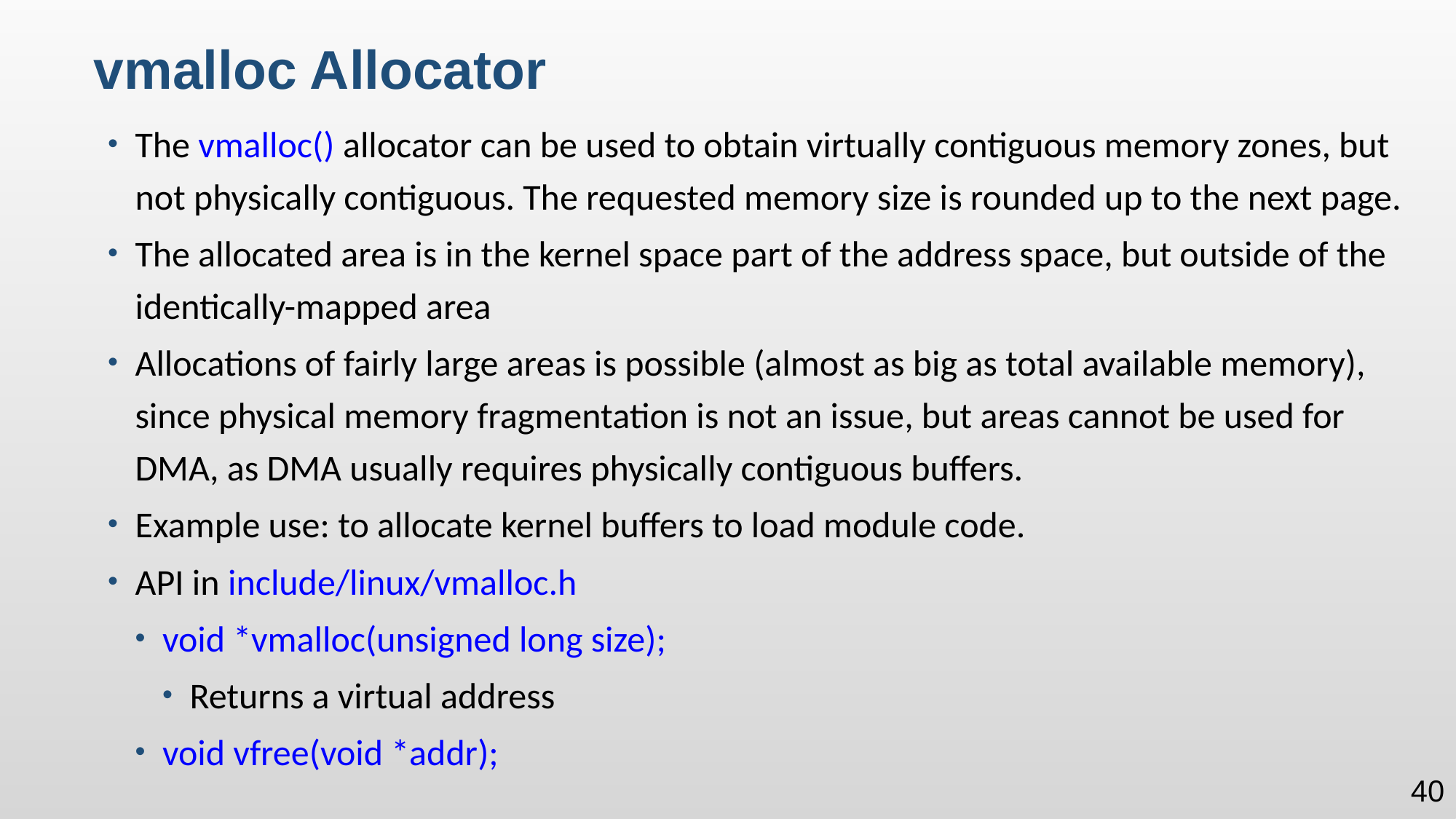

vmalloc Allocator
The vmalloc() allocator can be used to obtain virtually contiguous memory zones, but not physically contiguous. The requested memory size is rounded up to the next page.
The allocated area is in the kernel space part of the address space, but outside of the identically-mapped area
Allocations of fairly large areas is possible (almost as big as total available memory), since physical memory fragmentation is not an issue, but areas cannot be used for DMA, as DMA usually requires physically contiguous buffers.
Example use: to allocate kernel buffers to load module code.
API in include/linux/vmalloc.h
void *vmalloc(unsigned long size);
Returns a virtual address
void vfree(void *addr);

40